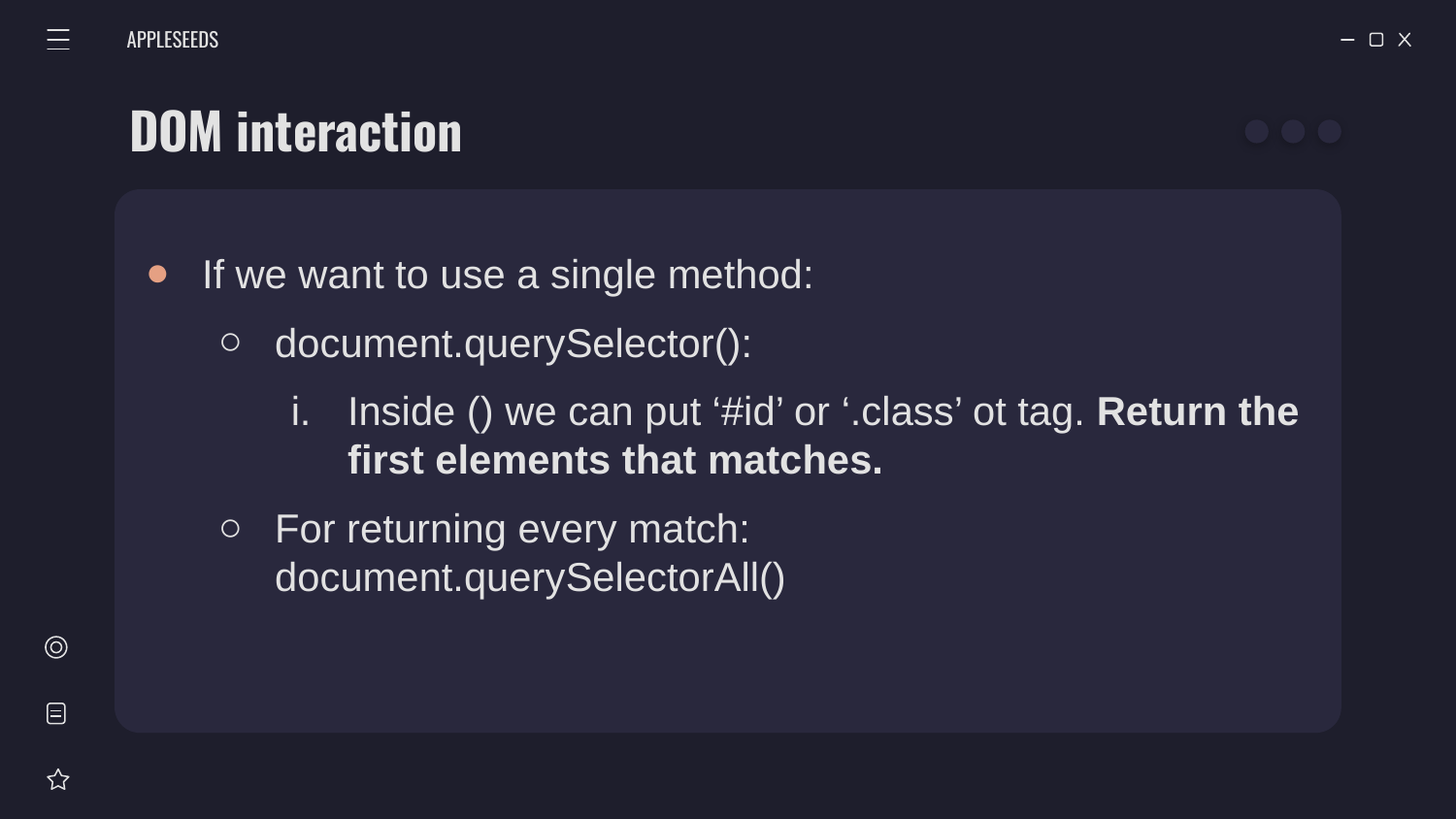

APPLESEEDS

# DOM interaction

If we want to use a single method:
document.querySelector():
Inside () we can put ‘#id’ or ‘.class’ ot tag. Return the first elements that matches.
For returning every match:
document.querySelectorAll()